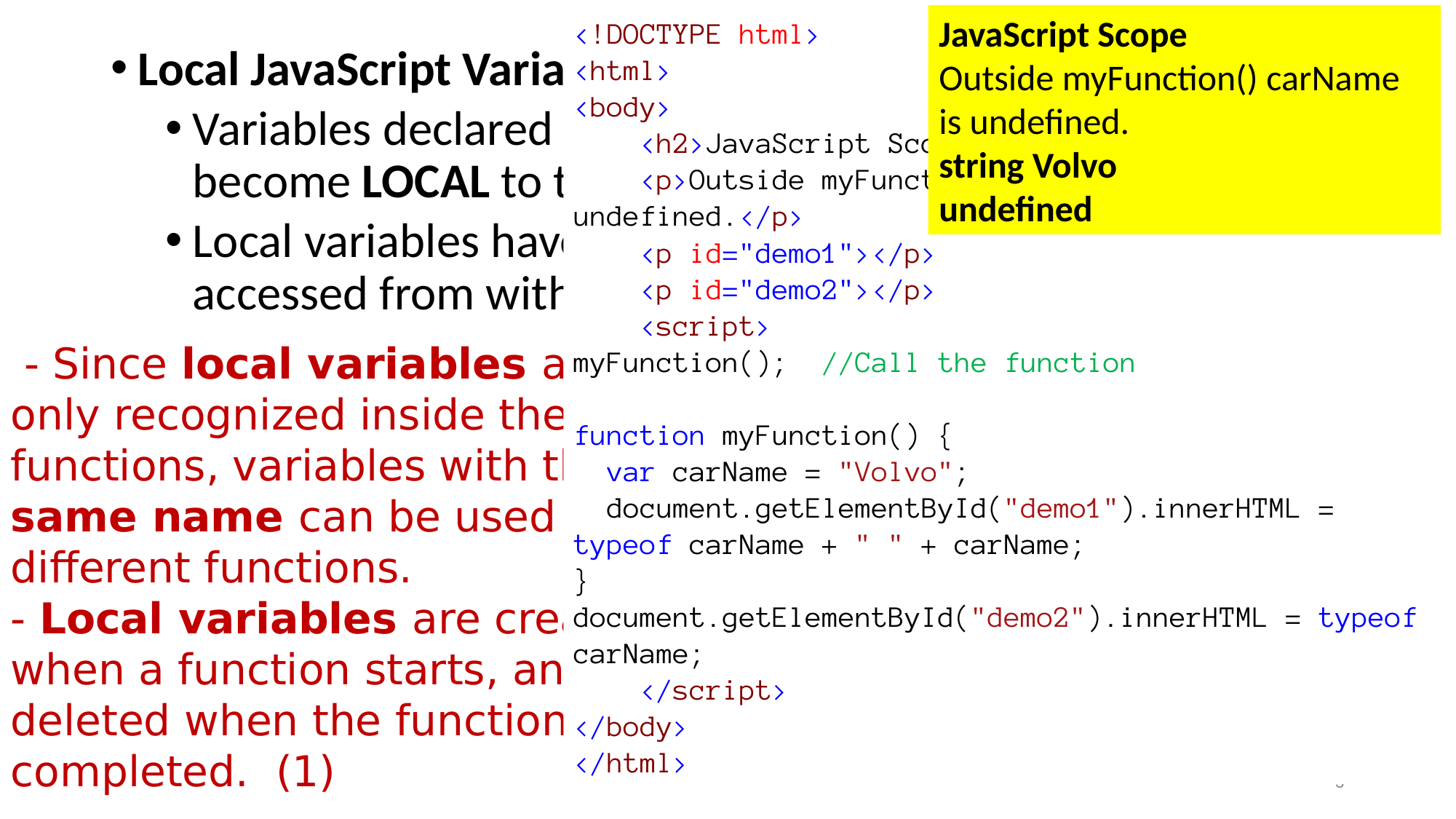

JavaScript Scope
Outside myFunction() carName is undefined.
string Volvo
undefined
<!DOCTYPE html>
<html>
<body>
    <h2>JavaScript Scope</h2>
    <p>Outside myFunction() carName is undefined.</p>
    <p id="demo1"></p>
    <p id="demo2"></p>
    <script>
myFunction();  //Call the function

function myFunction() {
  var carName = "Volvo";
  document.getElementById("demo1").innerHTML = typeof carName + " " + carName;
}
document.getElementById("demo2").innerHTML = typeof carName;
    </script>
</body>
</html>
#
Local JavaScript Variables
Variables declared within a JavaScript function, become LOCAL to the function.
Local variables have Function scope: They can only be accessed from within the function.

 - Since local variables are only recognized inside their functions, variables with the same name can be used in different functions.
- Local variables are created when a function starts, and deleted when the function is completed.  (1)
// code here can NOT use carName
function myFunction() {
  var carName = "Volvo";
  // code here CAN use carName
}
3